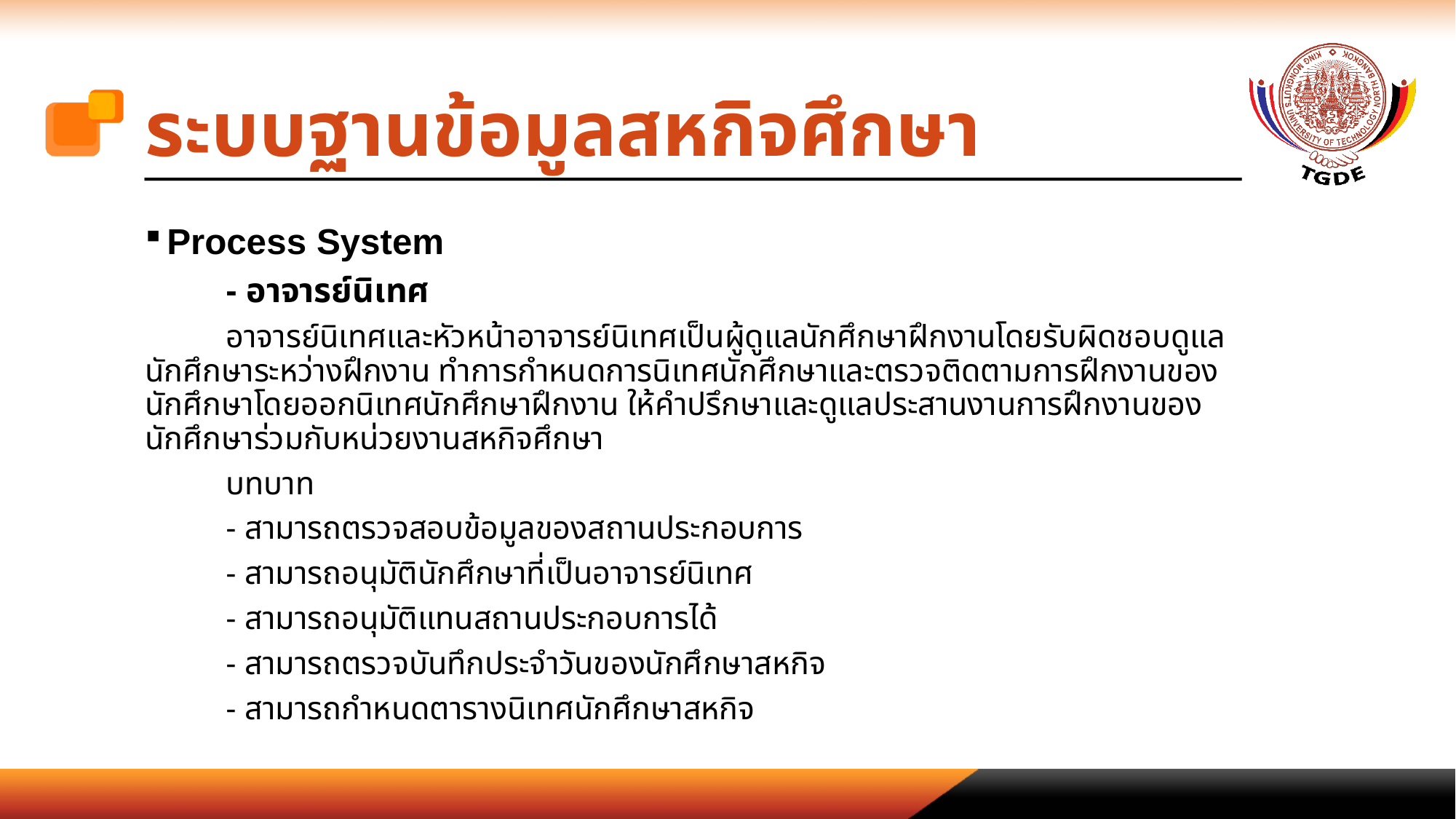

# ระบบฐานข้อมูลสหกิจศึกษา
Process System
	- อาจารย์นิเทศ
	อาจารย์นิเทศและหัวหน้าอาจารย์นิเทศเป็นผู้ดูแลนักศึกษาฝึกงานโดยรับผิดชอบดูแลนักศึกษาระหว่างฝึกงาน ทำการกำหนดการนิเทศนักศึกษาและตรวจติดตามการฝึกงานของนักศึกษาโดยออกนิเทศนักศึกษาฝึกงาน ให้คำปรึกษาและดูแลประสานงานการฝึกงานของนักศึกษาร่วมกับหน่วยงานสหกิจศึกษา
	บทบาท
	- สามารถตรวจสอบข้อมูลของสถานประกอบการ
	- สามารถอนุมัตินักศึกษาที่เป็นอาจารย์นิเทศ
	- สามารถอนุมัติแทนสถานประกอบการได้
	- สามารถตรวจบันทึกประจำวันของนักศึกษาสหกิจ
	- สามารถกำหนดตารางนิเทศนักศึกษาสหกิจ